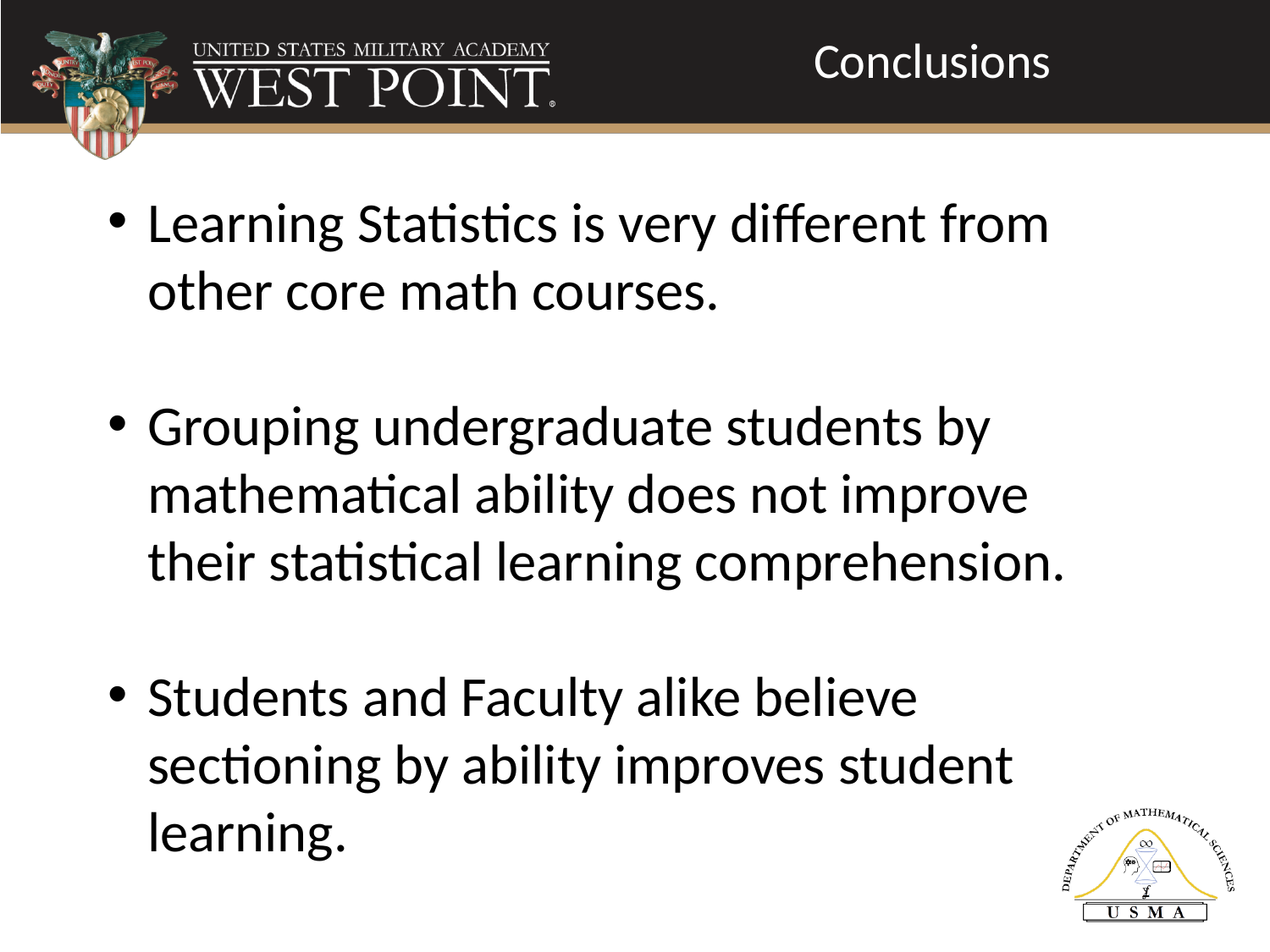

# Conclusions
Learning Statistics is very different from other core math courses.

Grouping undergraduate students by mathematical ability does not improve their statistical learning comprehension.

Students and Faculty alike believe sectioning by ability improves student learning.